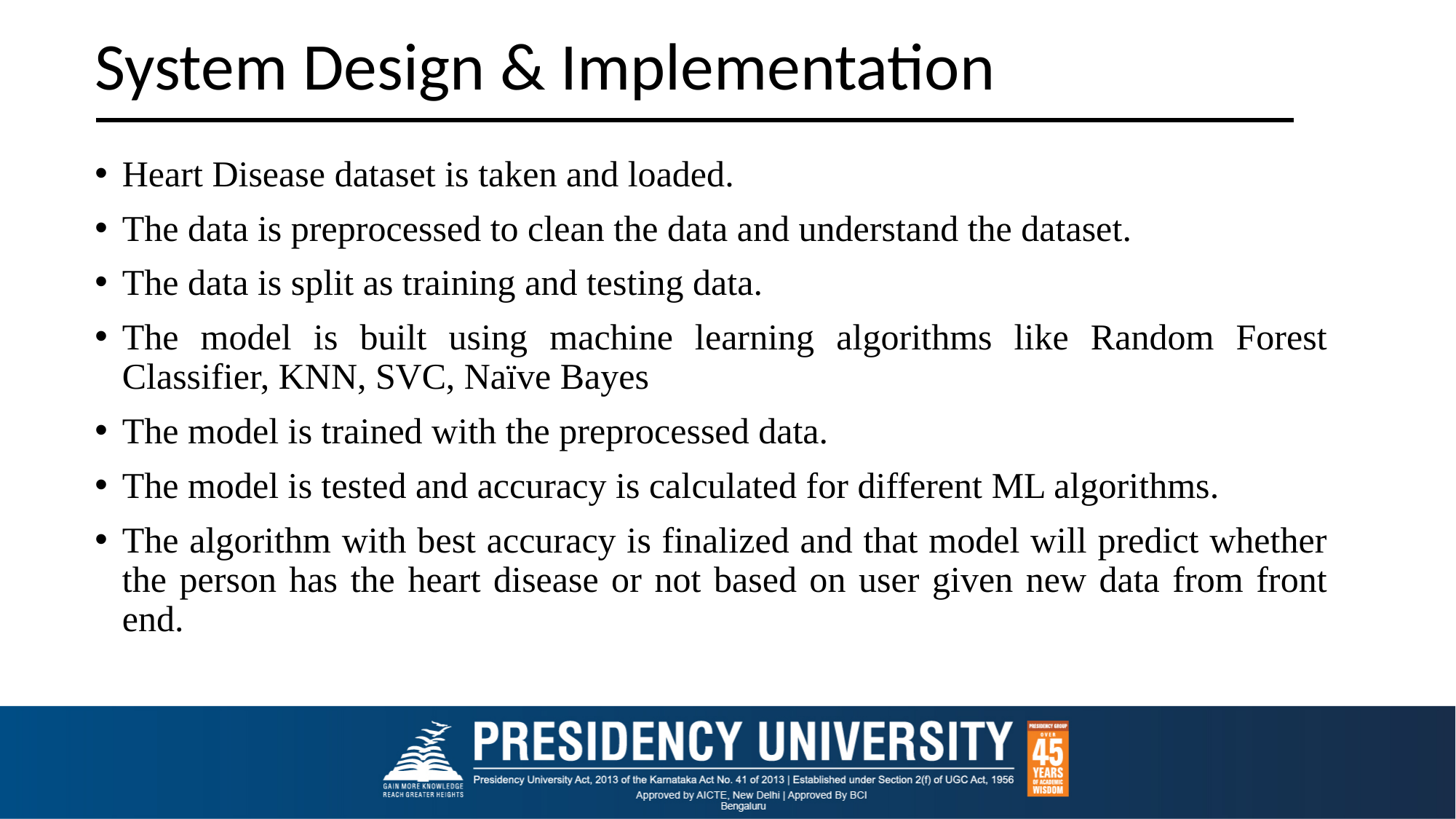

# System Design & Implementation
Heart Disease dataset is taken and loaded.
The data is preprocessed to clean the data and understand the dataset.
The data is split as training and testing data.
The model is built using machine learning algorithms like Random Forest Classifier, KNN, SVC, Naïve Bayes
The model is trained with the preprocessed data.
The model is tested and accuracy is calculated for different ML algorithms.
The algorithm with best accuracy is finalized and that model will predict whether the person has the heart disease or not based on user given new data from front end.